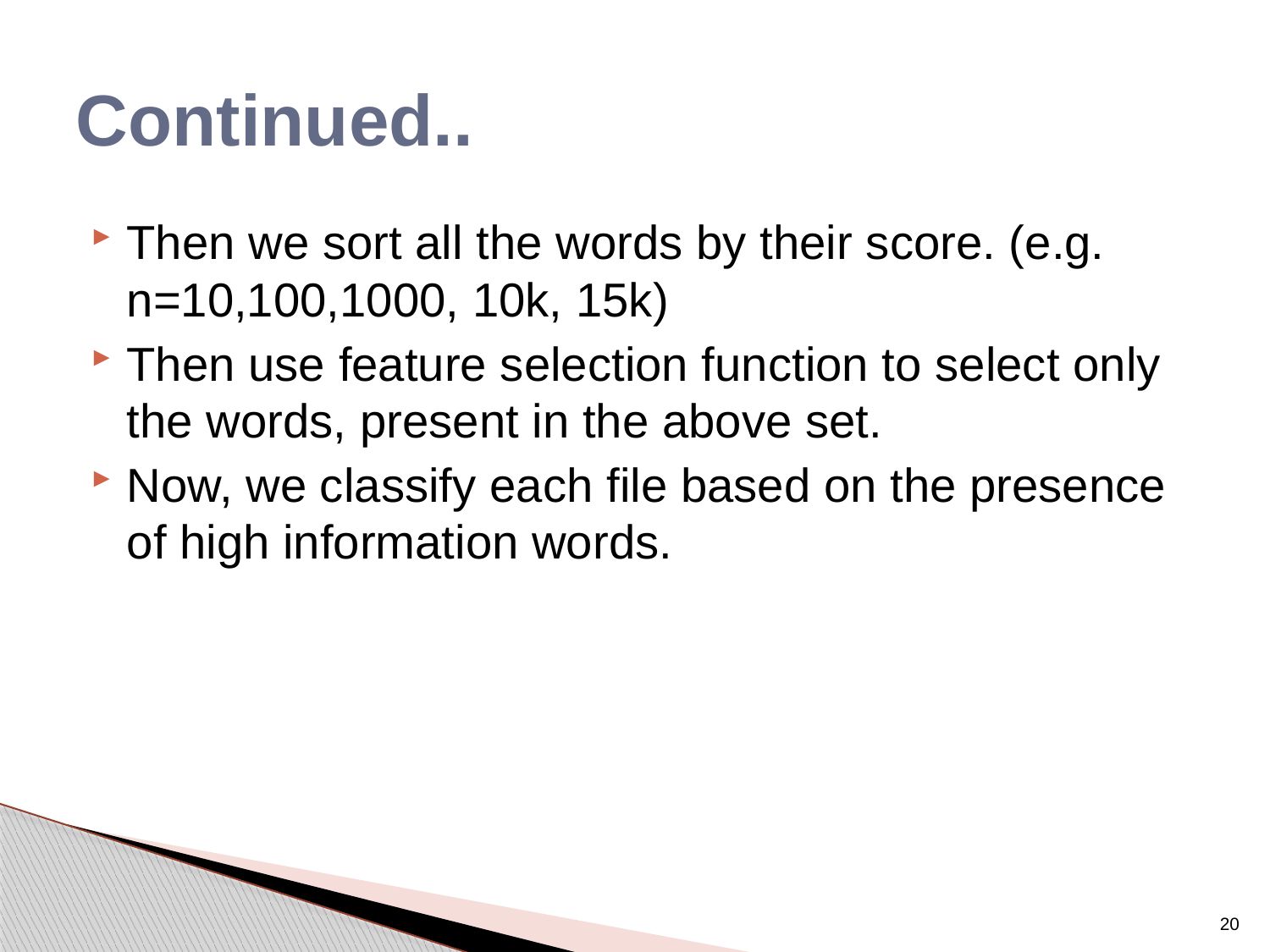

# Continued..
Then we sort all the words by their score. (e.g. n=10,100,1000, 10k, 15k)
Then use feature selection function to select only the words, present in the above set.
Now, we classify each file based on the presence of high information words.

20